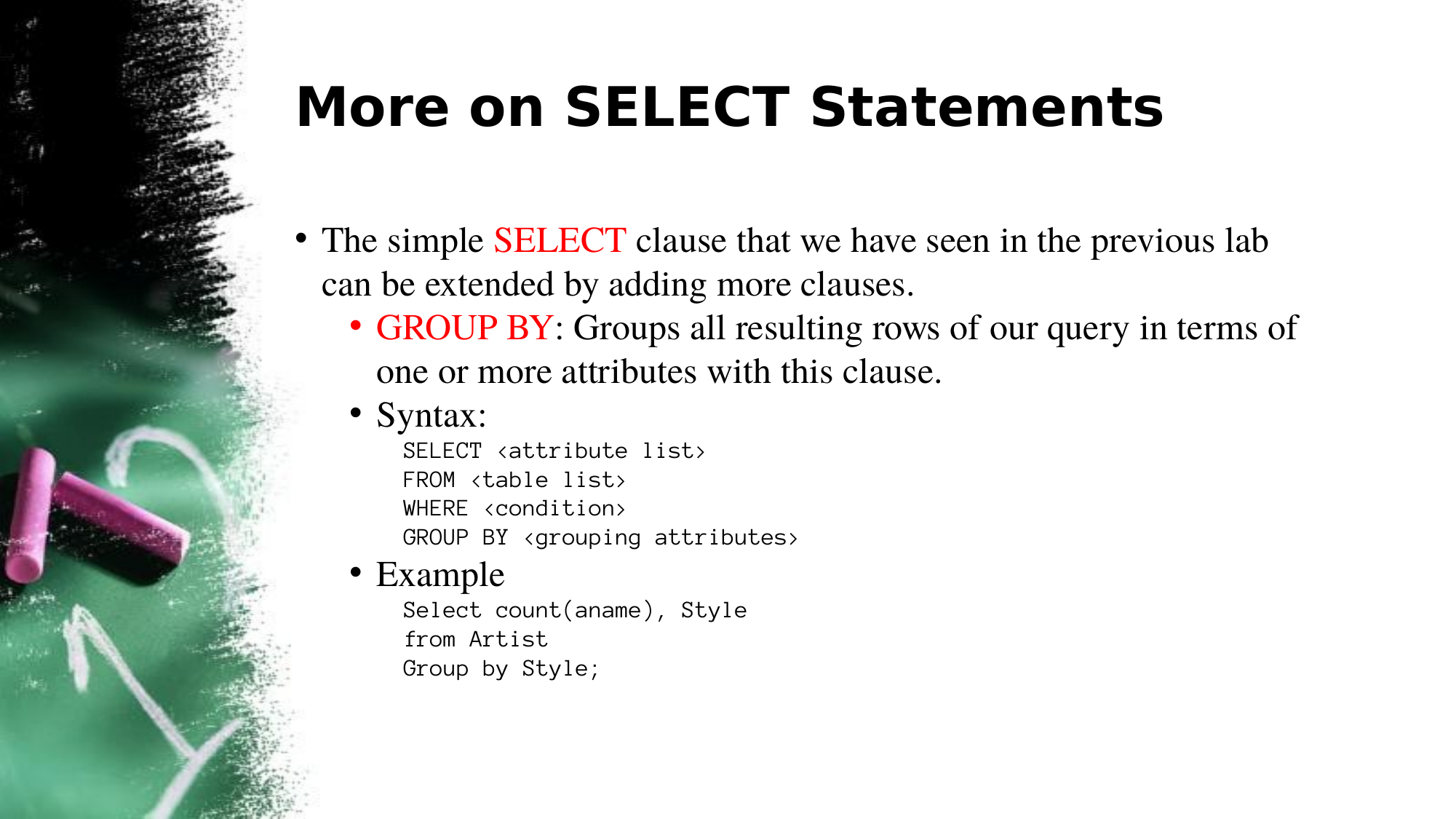

# More on SELECT Statements
The simple SELECT clause that we have seen in the previous lab can be extended by adding more clauses.
GROUP BY: Groups all resulting rows of our query in terms of one or more attributes with this clause.
Syntax:
SELECT <attribute list>
FROM <table list>
WHERE <condition>
GROUP BY <grouping attributes>
Example
Select count(aname), Style
from Artist
Group by Style;